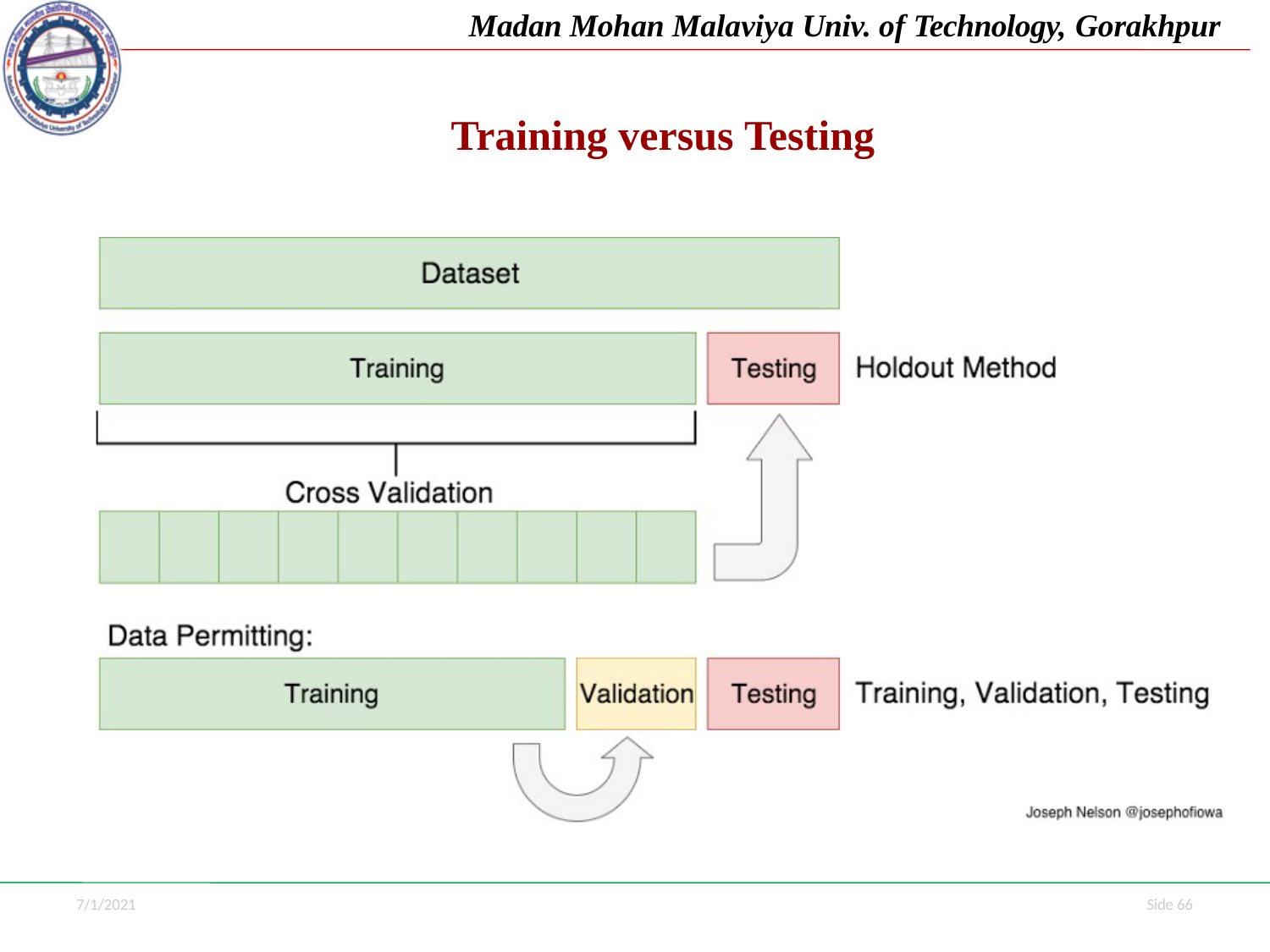

Madan Mohan Malaviya Univ. of Technology, Gorakhpur
# Training versus Testing

7/1/2021
Side 66